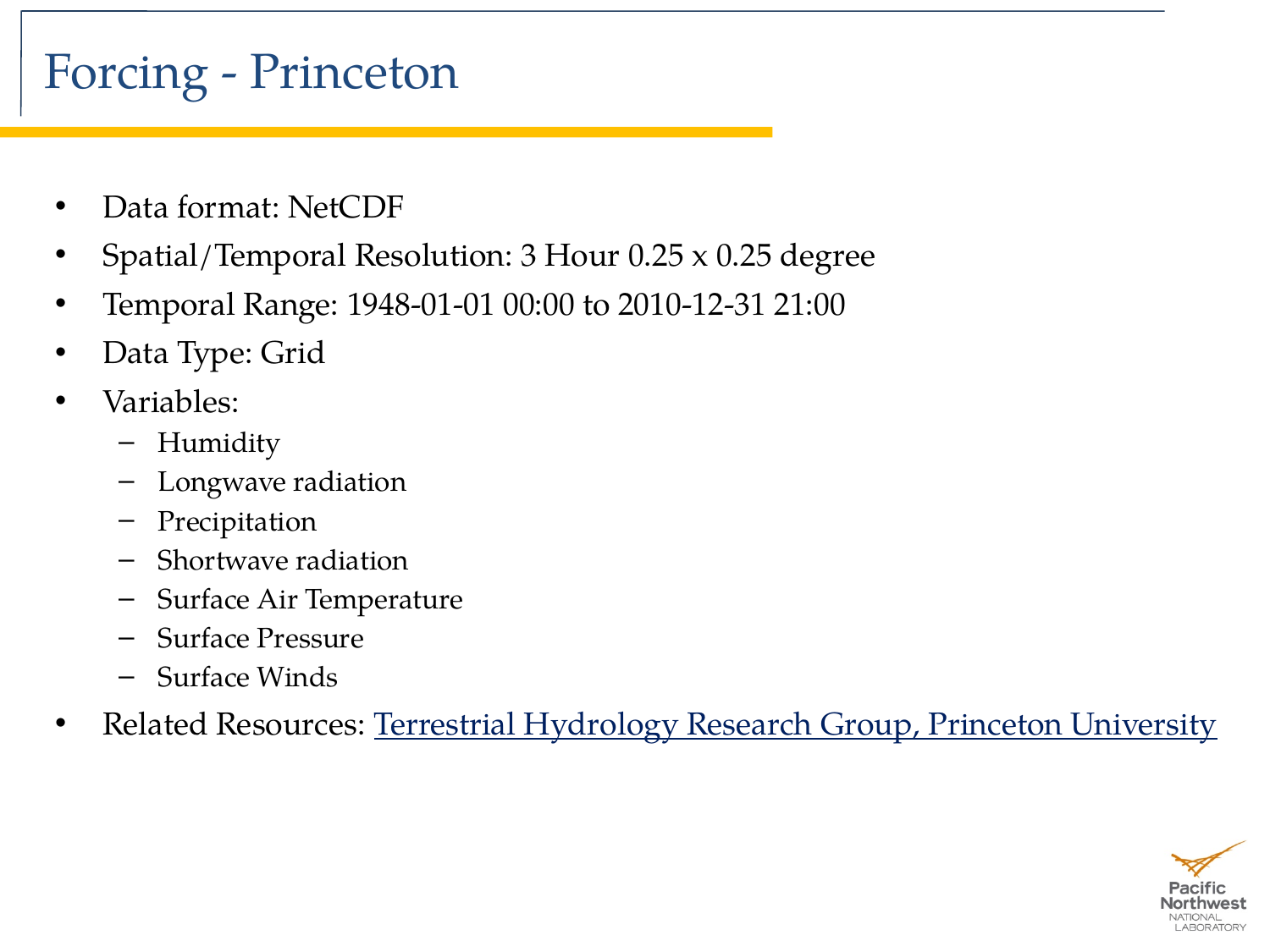

# Forcing - Princeton
Data format: NetCDF
Spatial/Temporal Resolution: 3 Hour 0.25 x 0.25 degree
Temporal Range: 1948-01-01 00:00 to 2010-12-31 21:00
Data Type: Grid
Variables:
Humidity
Longwave radiation
Precipitation
Shortwave radiation
Surface Air Temperature
Surface Pressure
Surface Winds
Related Resources: Terrestrial Hydrology Research Group, Princeton University